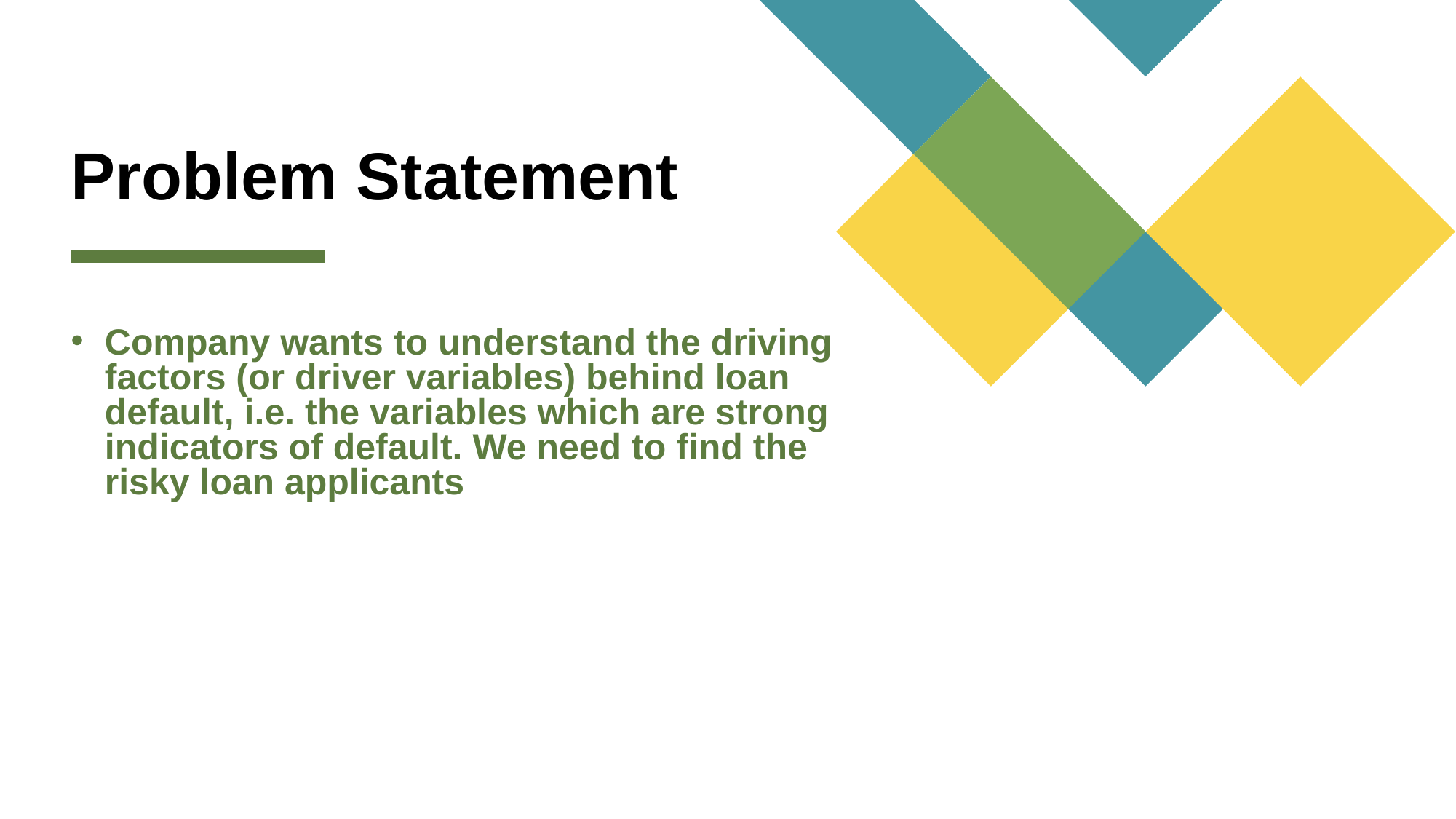

# Problem Statement
Company wants to understand the driving factors (or driver variables) behind loan default, i.e. the variables which are strong indicators of default. We need to find the risky loan applicants